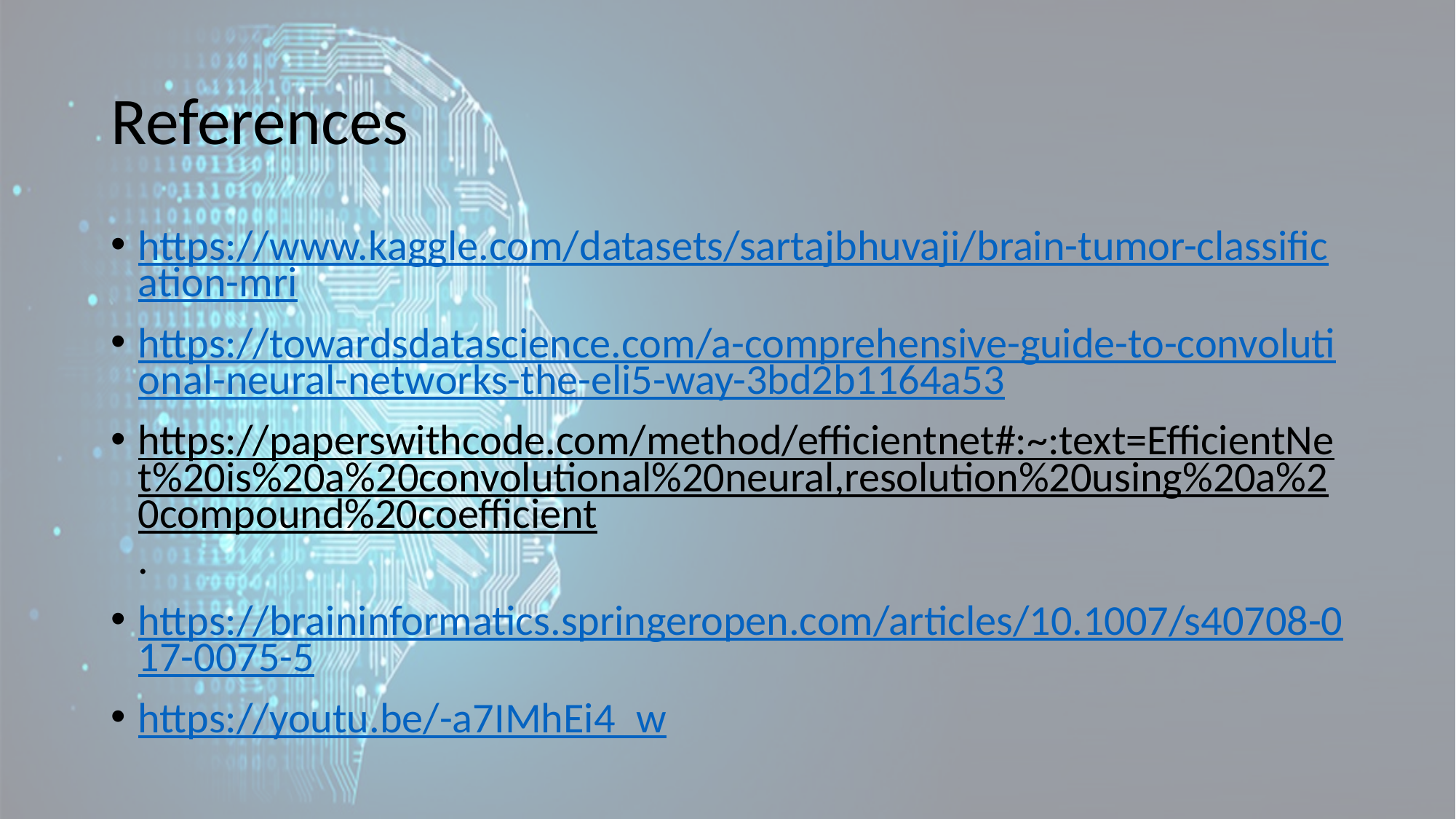

# References
https://www.kaggle.com/datasets/sartajbhuvaji/brain-tumor-classification-mri
https://towardsdatascience.com/a-comprehensive-guide-to-convolutional-neural-networks-the-eli5-way-3bd2b1164a53
https://paperswithcode.com/method/efficientnet#:~:text=EfficientNet%20is%20a%20convolutional%20neural,resolution%20using%20a%20compound%20coefficient.
https://braininformatics.springeropen.com/articles/10.1007/s40708-017-0075-5
https://youtu.be/-a7IMhEi4_w